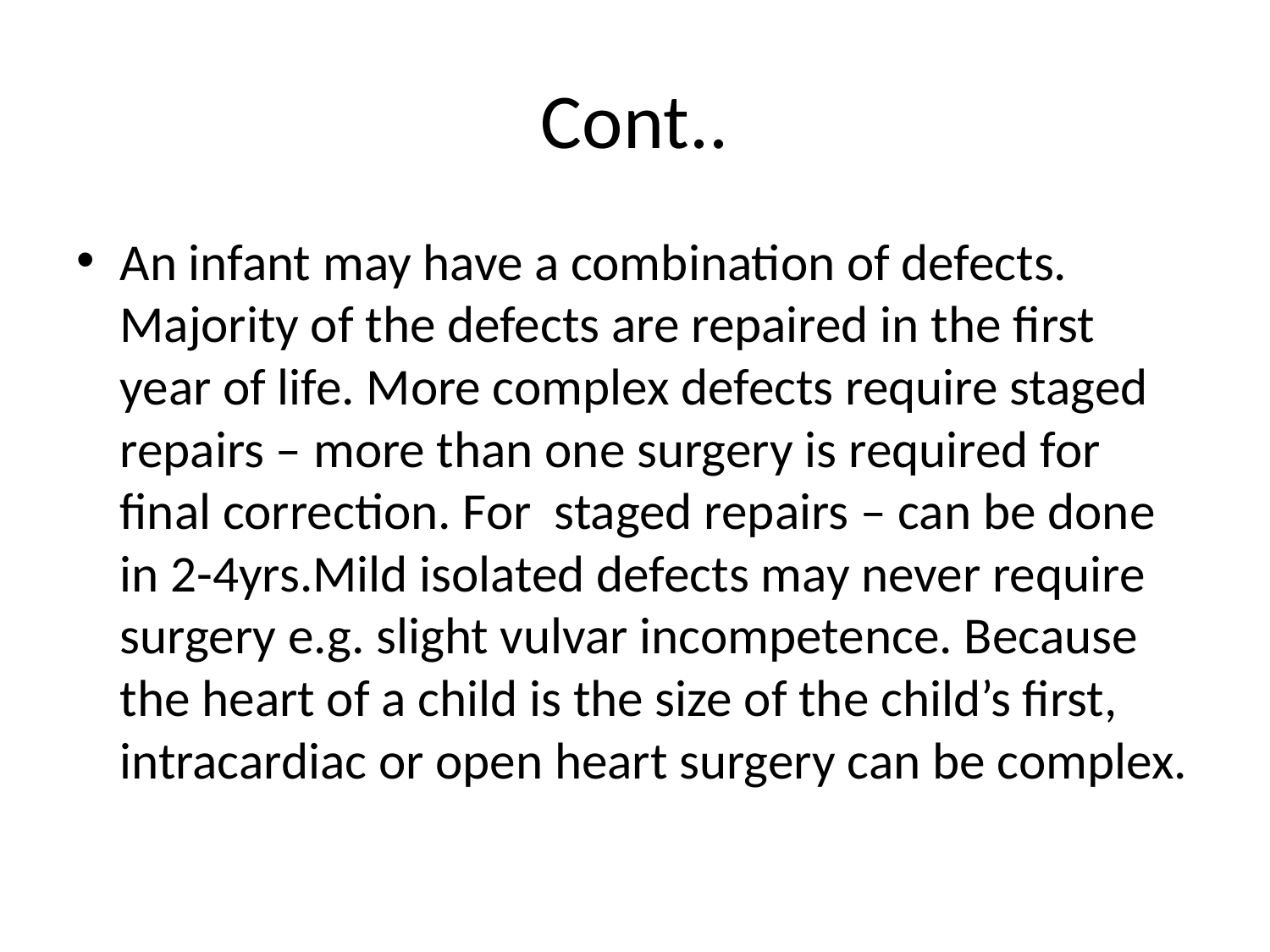

# Cont..
An infant may have a combination of defects. Majority of the defects are repaired in the first year of life. More complex defects require staged repairs – more than one surgery is required for final correction. For  staged repairs – can be done in 2-4yrs.Mild isolated defects may never require surgery e.g. slight vulvar incompetence. Because the heart of a child is the size of the child’s first, intracardiac or open heart surgery can be complex.